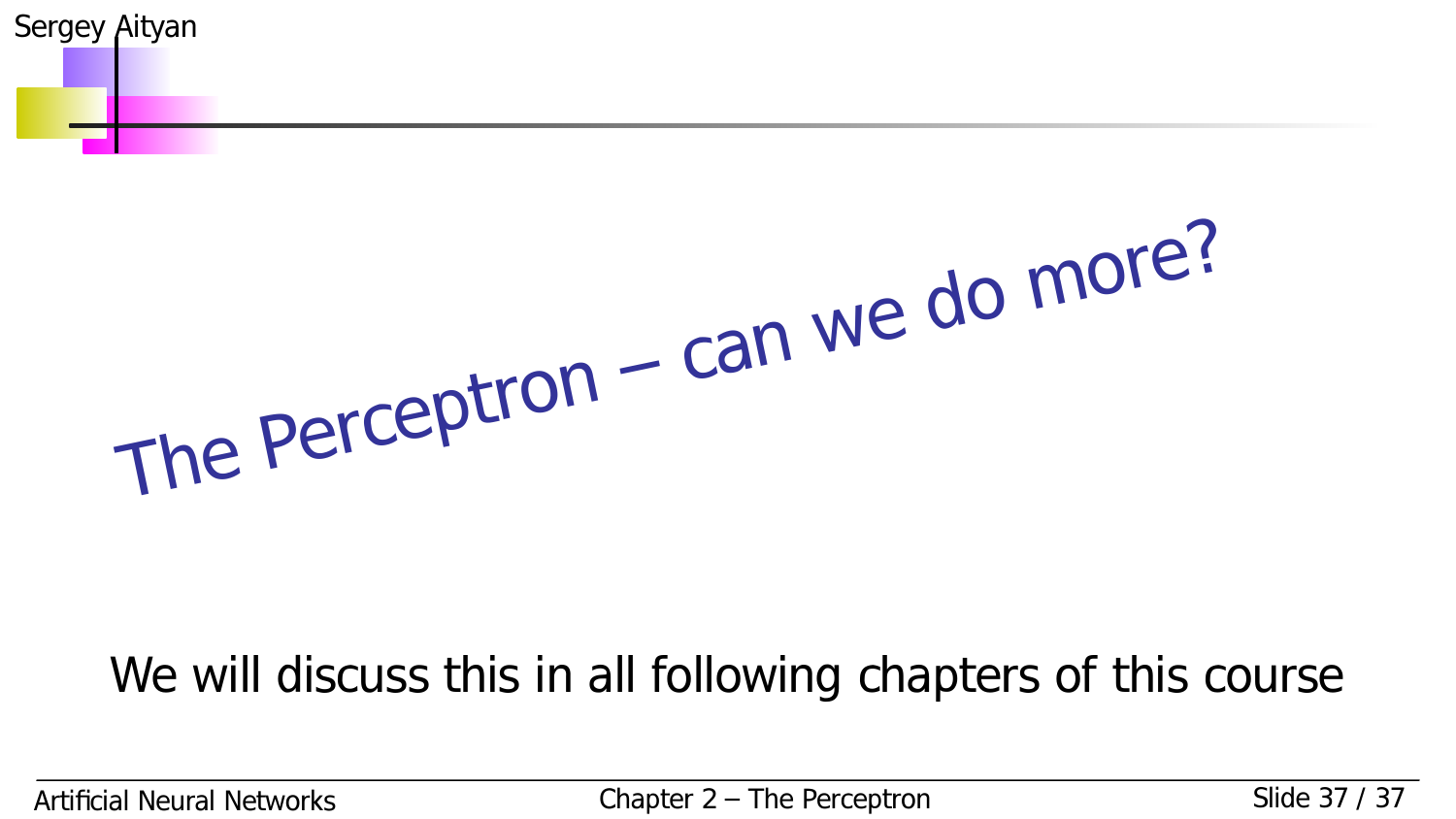

The Perceptron – can we do more?
We will discuss this in all following chapters of this course